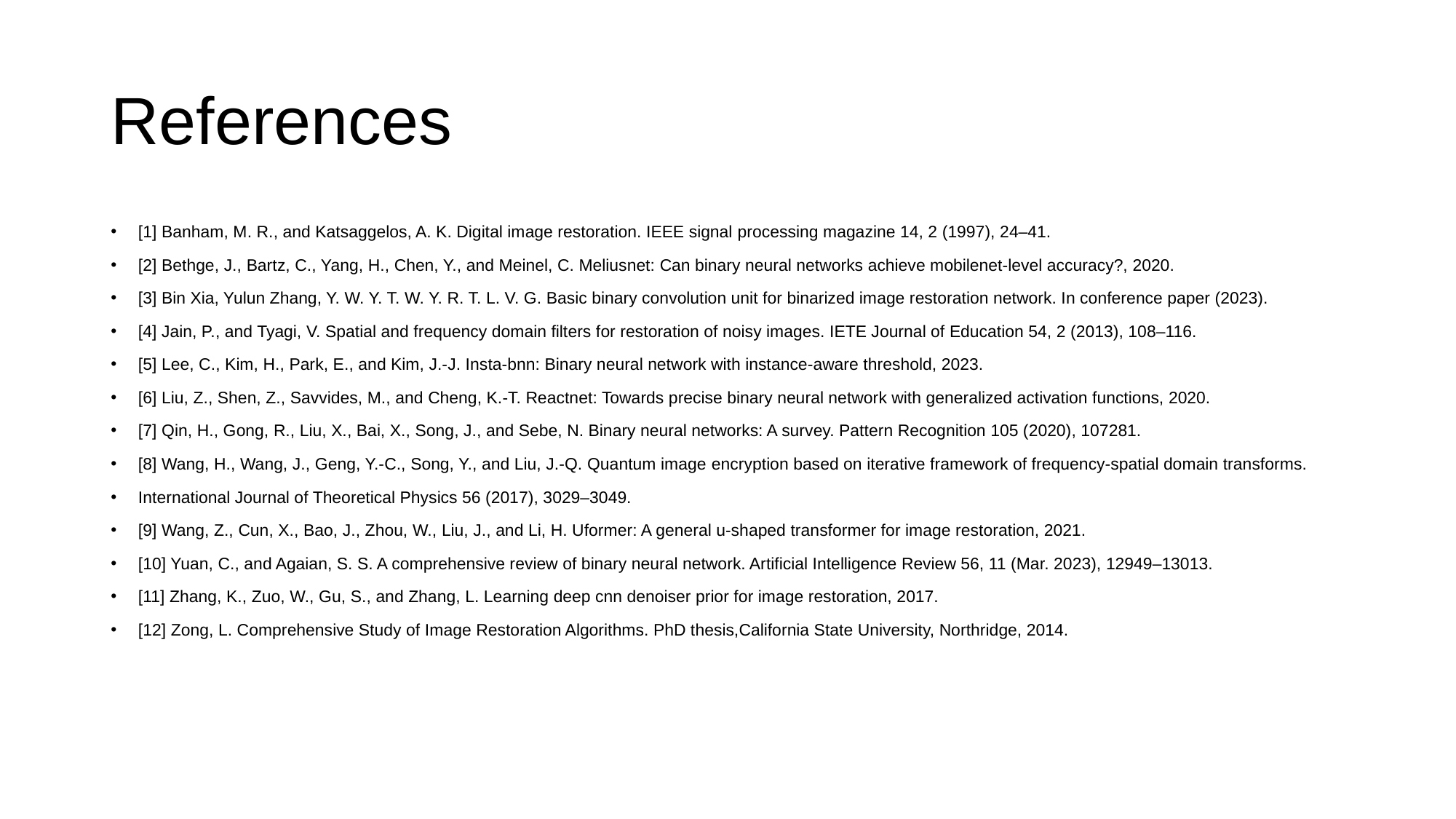

# References
[1] Banham, M. R., and Katsaggelos, A. K. Digital image restoration. IEEE signal processing magazine 14, 2 (1997), 24–41.
[2] Bethge, J., Bartz, C., Yang, H., Chen, Y., and Meinel, C. Meliusnet: Can binary neural networks achieve mobilenet-level accuracy?, 2020.
[3] Bin Xia, Yulun Zhang, Y. W. Y. T. W. Y. R. T. L. V. G. Basic binary convolution unit for binarized image restoration network. In conference paper (2023).
[4] Jain, P., and Tyagi, V. Spatial and frequency domain filters for restoration of noisy images. IETE Journal of Education 54, 2 (2013), 108–116.
[5] Lee, C., Kim, H., Park, E., and Kim, J.-J. Insta-bnn: Binary neural network with instance-aware threshold, 2023.
[6] Liu, Z., Shen, Z., Savvides, M., and Cheng, K.-T. Reactnet: Towards precise binary neural network with generalized activation functions, 2020.
[7] Qin, H., Gong, R., Liu, X., Bai, X., Song, J., and Sebe, N. Binary neural networks: A survey. Pattern Recognition 105 (2020), 107281.
[8] Wang, H., Wang, J., Geng, Y.-C., Song, Y., and Liu, J.-Q. Quantum image encryption based on iterative framework of frequency-spatial domain transforms.
International Journal of Theoretical Physics 56 (2017), 3029–3049.
[9] Wang, Z., Cun, X., Bao, J., Zhou, W., Liu, J., and Li, H. Uformer: A general u-shaped transformer for image restoration, 2021.
[10] Yuan, C., and Agaian, S. S. A comprehensive review of binary neural network. Artificial Intelligence Review 56, 11 (Mar. 2023), 12949–13013.
[11] Zhang, K., Zuo, W., Gu, S., and Zhang, L. Learning deep cnn denoiser prior for image restoration, 2017.
[12] Zong, L. Comprehensive Study of Image Restoration Algorithms. PhD thesis,California State University, Northridge, 2014.